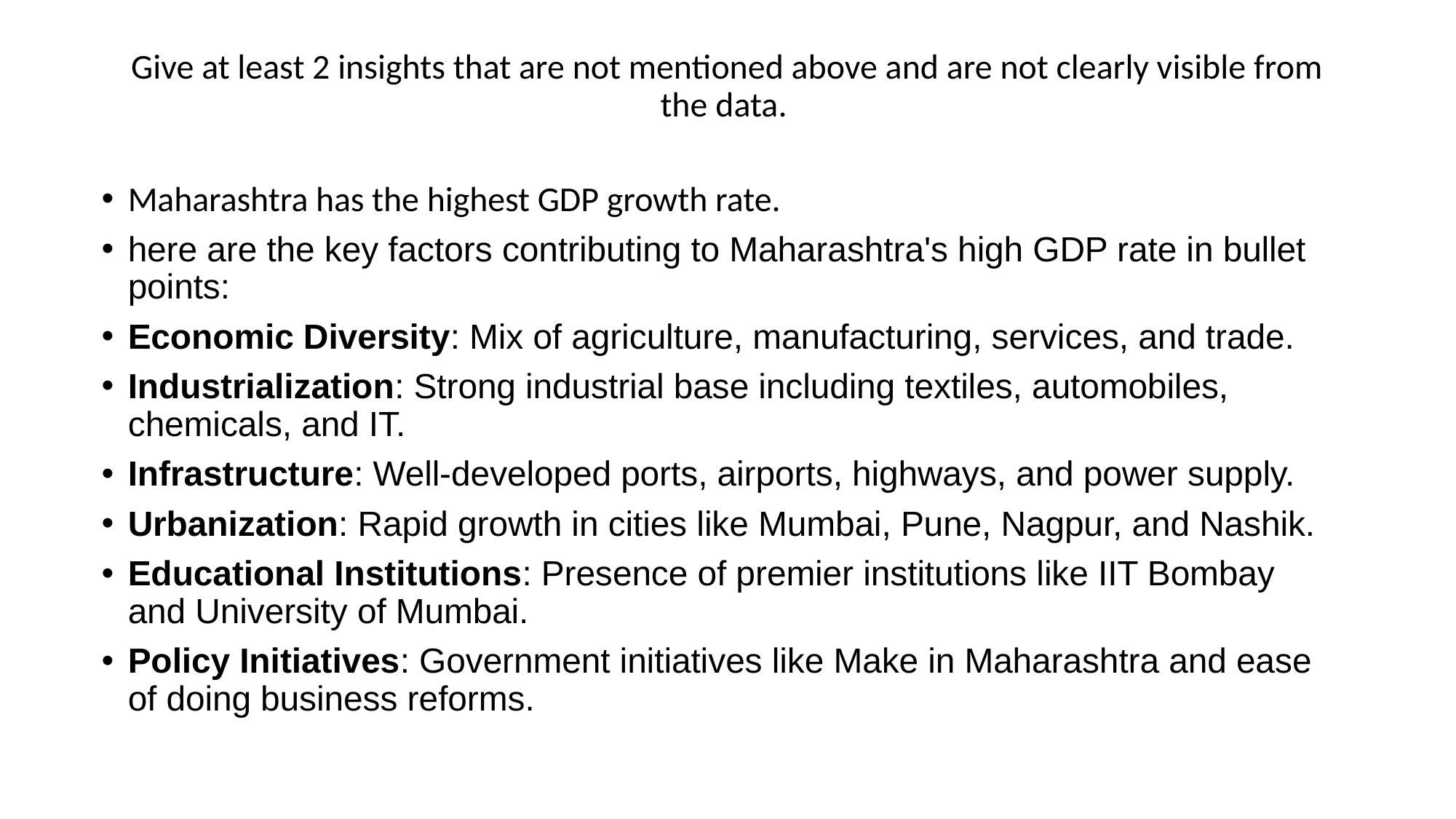

# Give at least 2 insights that are not mentioned above and are not clearly visible from the data.
Maharashtra has the highest GDP growth rate.
here are the key factors contributing to Maharashtra's high GDP rate in bullet points:
Economic Diversity: Mix of agriculture, manufacturing, services, and trade.
Industrialization: Strong industrial base including textiles, automobiles, chemicals, and IT.
Infrastructure: Well-developed ports, airports, highways, and power supply.
Urbanization: Rapid growth in cities like Mumbai, Pune, Nagpur, and Nashik.
Educational Institutions: Presence of premier institutions like IIT Bombay and University of Mumbai.
Policy Initiatives: Government initiatives like Make in Maharashtra and ease of doing business reforms.